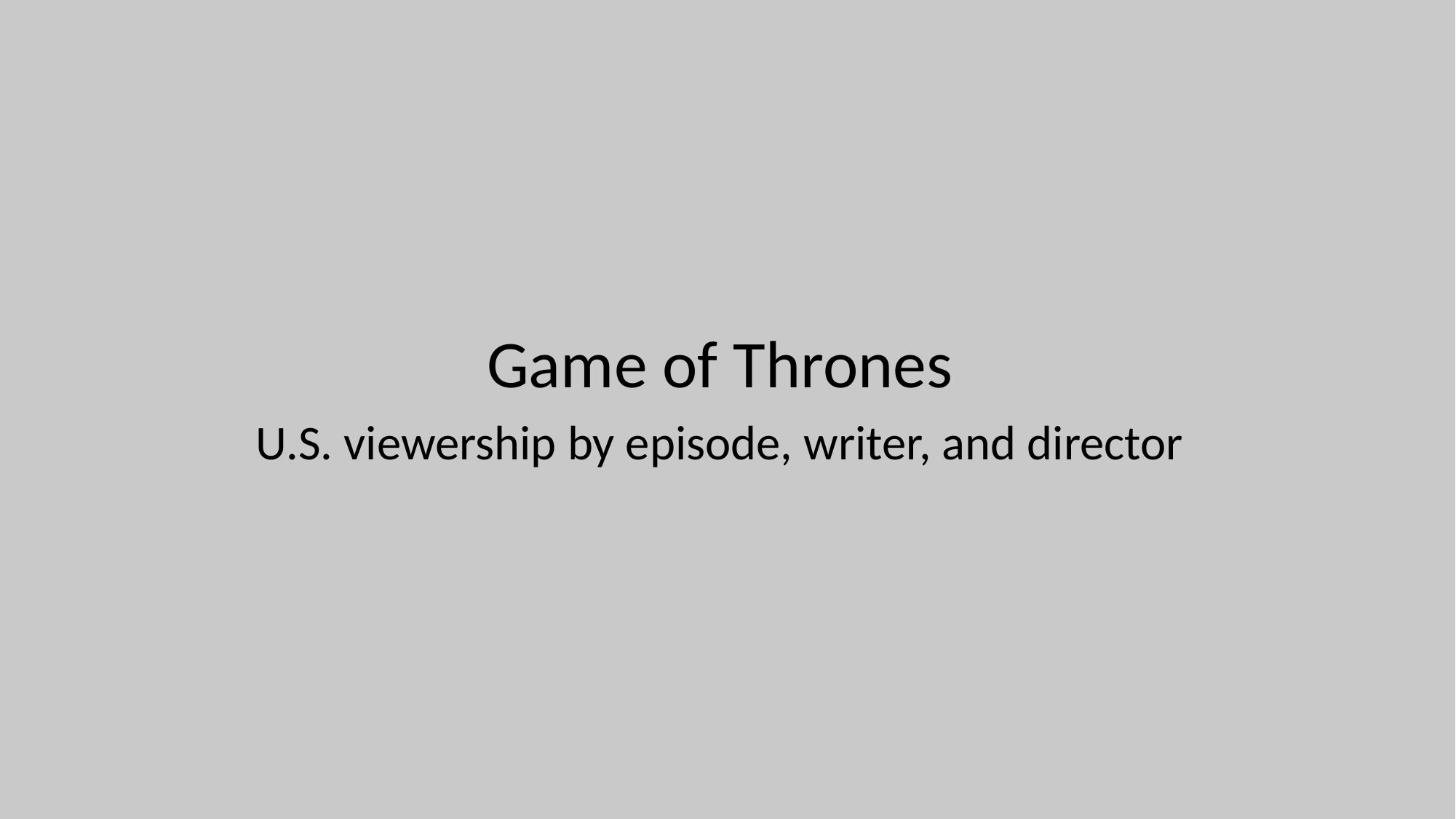

Game of Thrones
U.S. viewership by episode, writer, and director